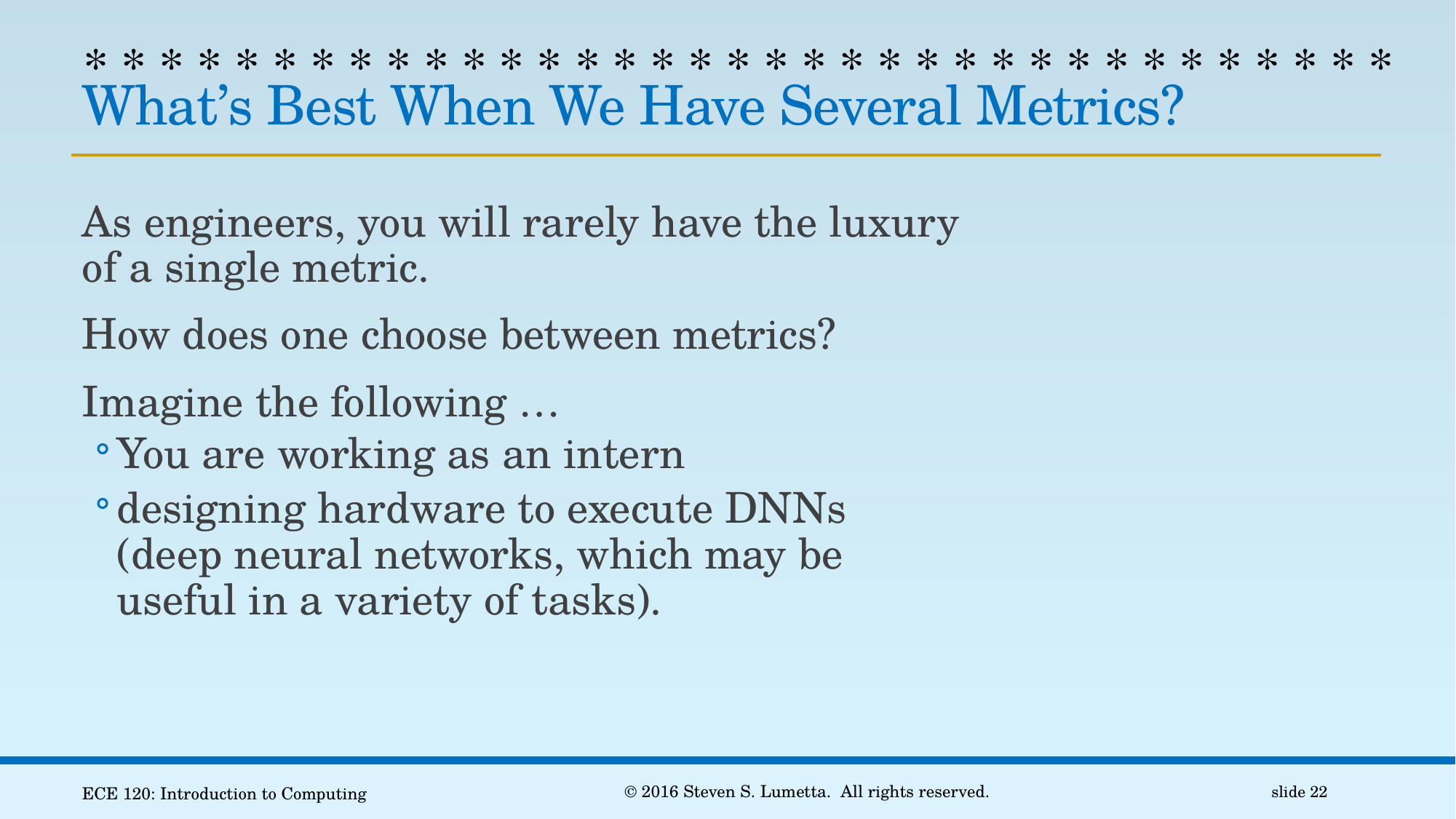

* * * * * * * * * * * * * * * * * * * * * * * * * * * * * * * * * * *
# What’s Best When We Have Several Metrics?
As engineers, you will rarely have the luxury of a single metric.
How does one choose between metrics?
Imagine the following …
You are working as an intern
designing hardware to execute DNNs
(deep neural networks, which may be
useful in a variety of tasks).

ECE 120: Introduction to Computing
© 2016 Steven S. Lumetta.  All rights reserved.
slide 22